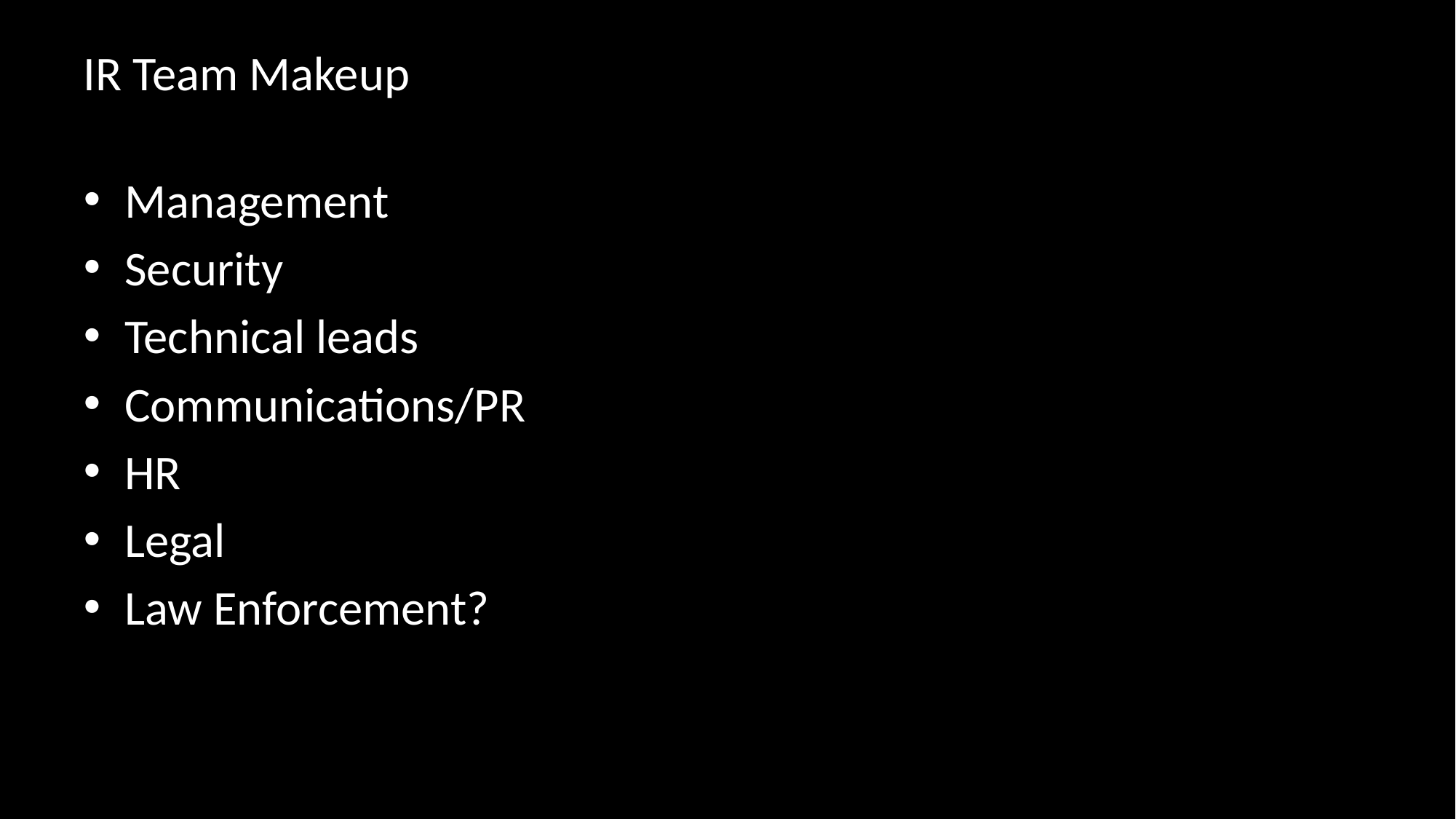

# IR Team Makeup
Management
Security
Technical leads
Communications/PR
HR
Legal
Law Enforcement?